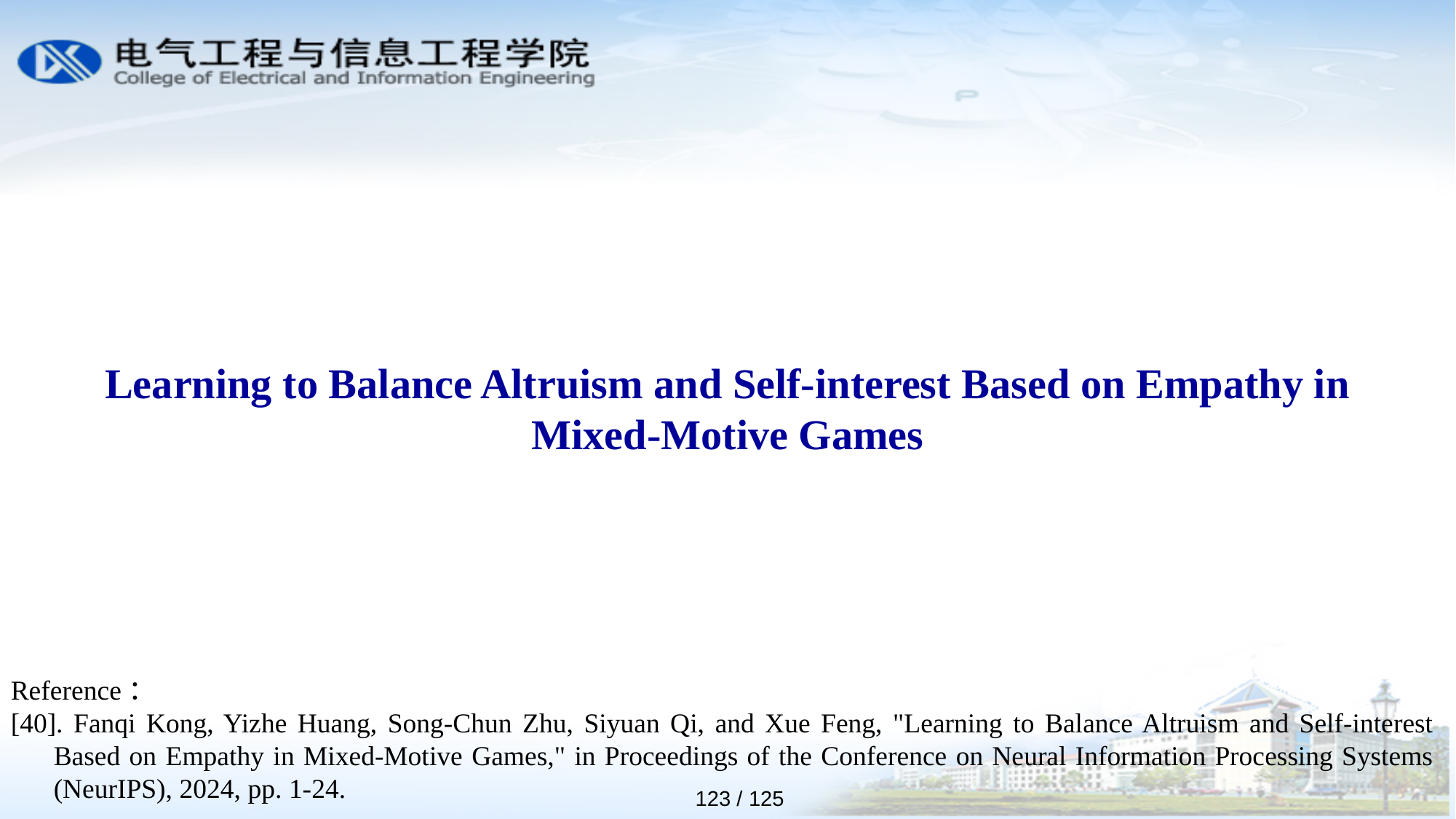

Learning to Balance Altruism and Self-interest Based on Empathy in Mixed-Motive Games

Reference：
[40]. Fanqi Kong, Yizhe Huang, Song-Chun Zhu, Siyuan Qi, and Xue Feng, "Learning to Balance Altruism and Self-interest Based on Empathy in Mixed-Motive Games," in Proceedings of the Conference on Neural Information Processing Systems (NeurIPS), 2024, pp. 1-24.
123 / 125